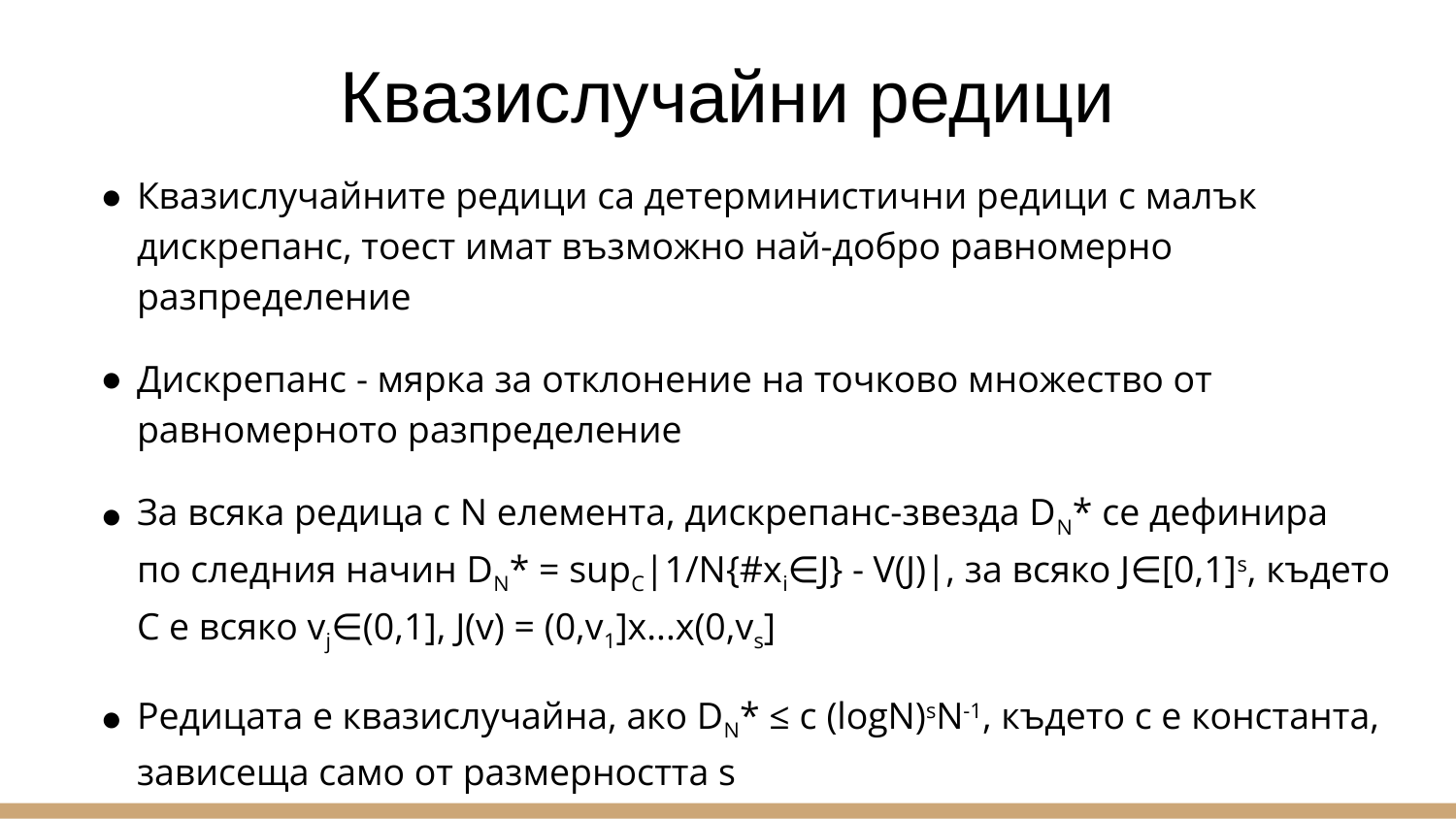

# Квазислучайни редици
Квазислучайните редици са детерминистични редици с малък дискрепанс, тоест имат възможно най-добро равномерно разпределение
Дискрепанс - мярка за отклонение на точково множество от равномерното разпределение
За всяка редица с N елемента, дискрепанс-звезда DN* се дефинира  по следния начин DN* = supC|1/N{#xi∈J} - V(J)|, за всяко J∈[0,1]s, където C е всяко vj∈(0,1], J(v) = (0,v1]x...x(0,vs]
Редицата е квазислучайна, ако DN* ≤ c (logN)sN-1, където c е константа, зависеща само от размерността s